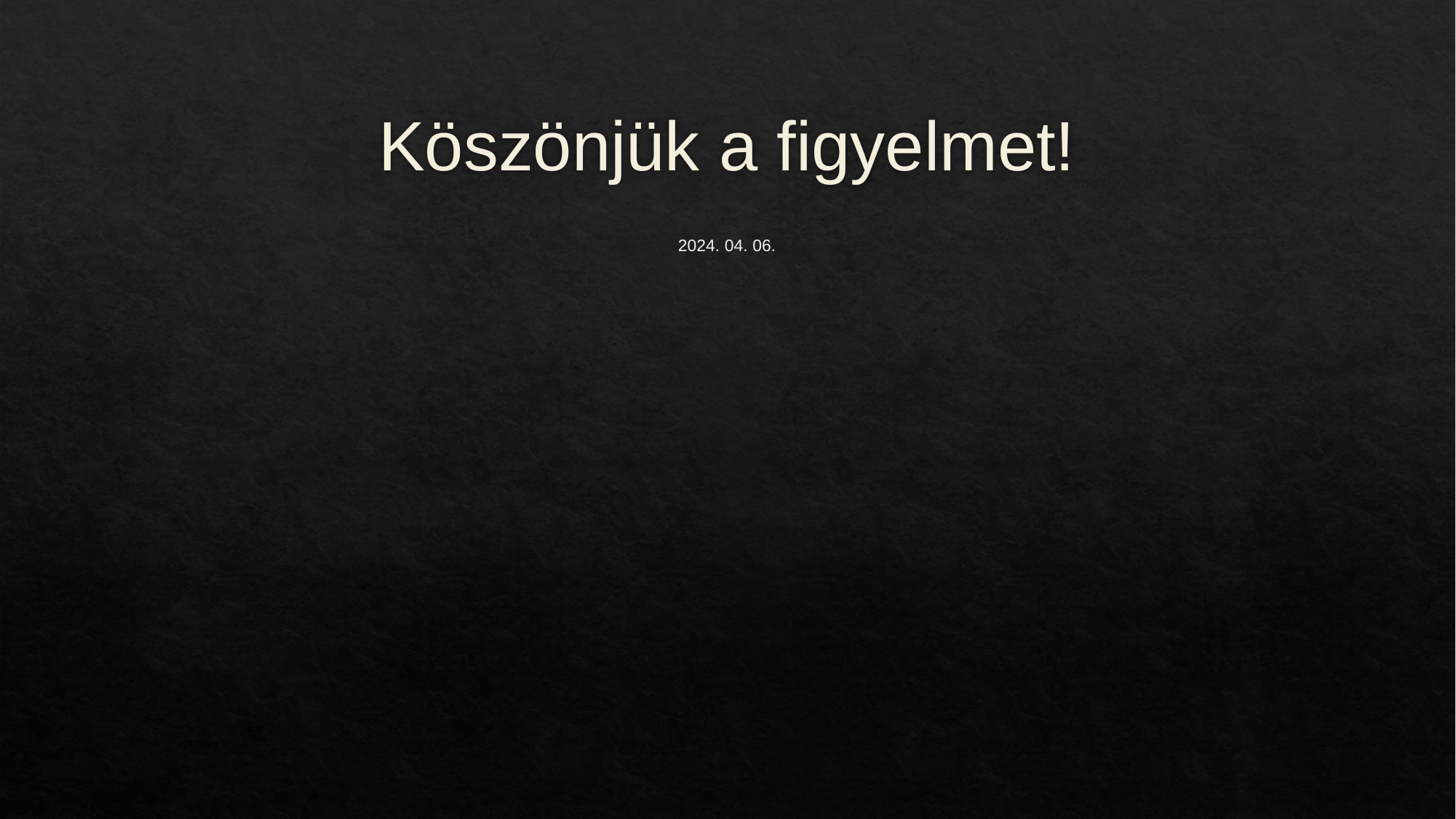

# Köszönjük a figyelmet!
2024. 04. 06.